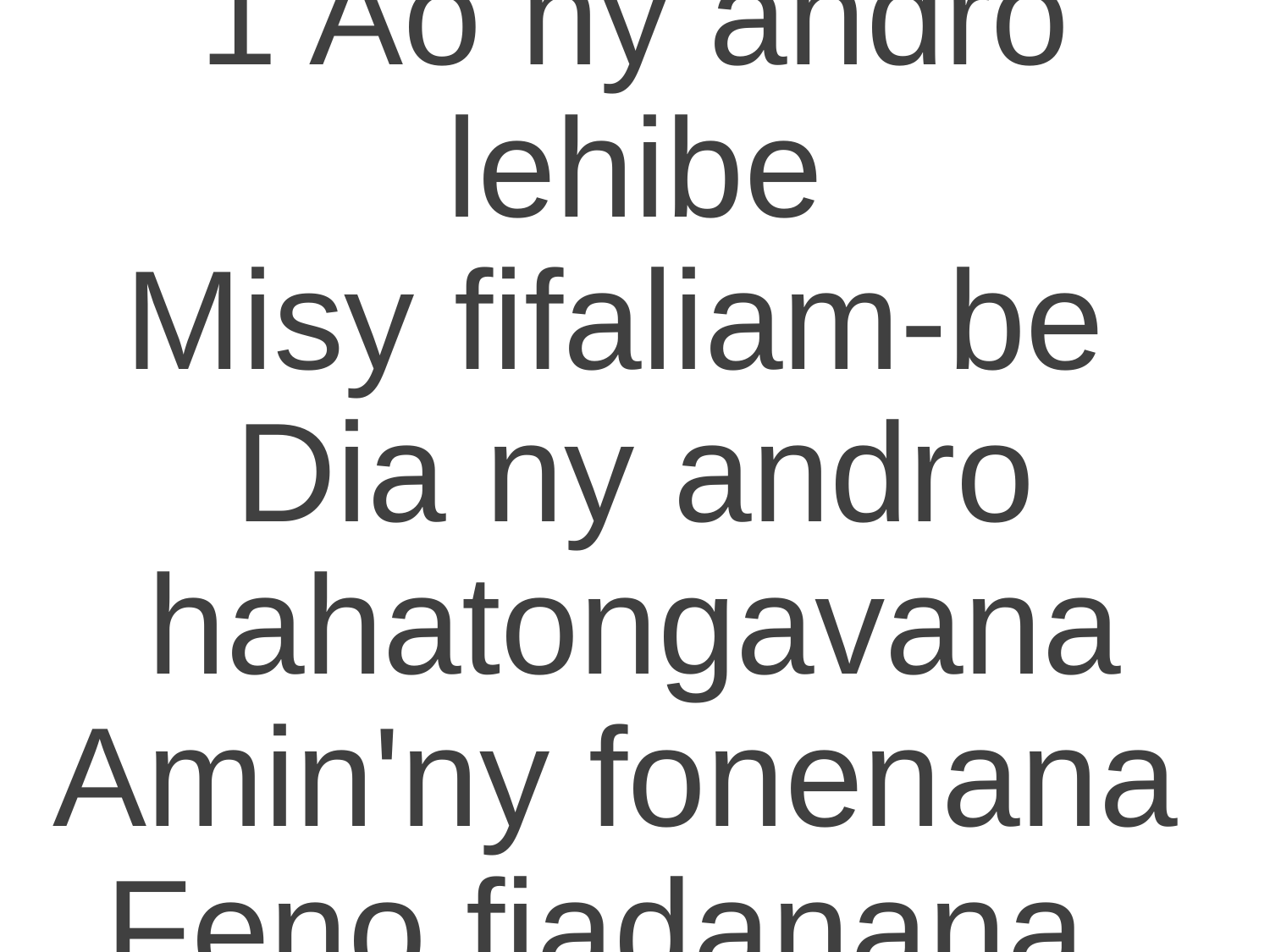

1 Ao ny andro lehibe
Misy fifaliam-be
Dia ny andro hahatongavana
Amin'ny fonenana
Feno fiadanana,